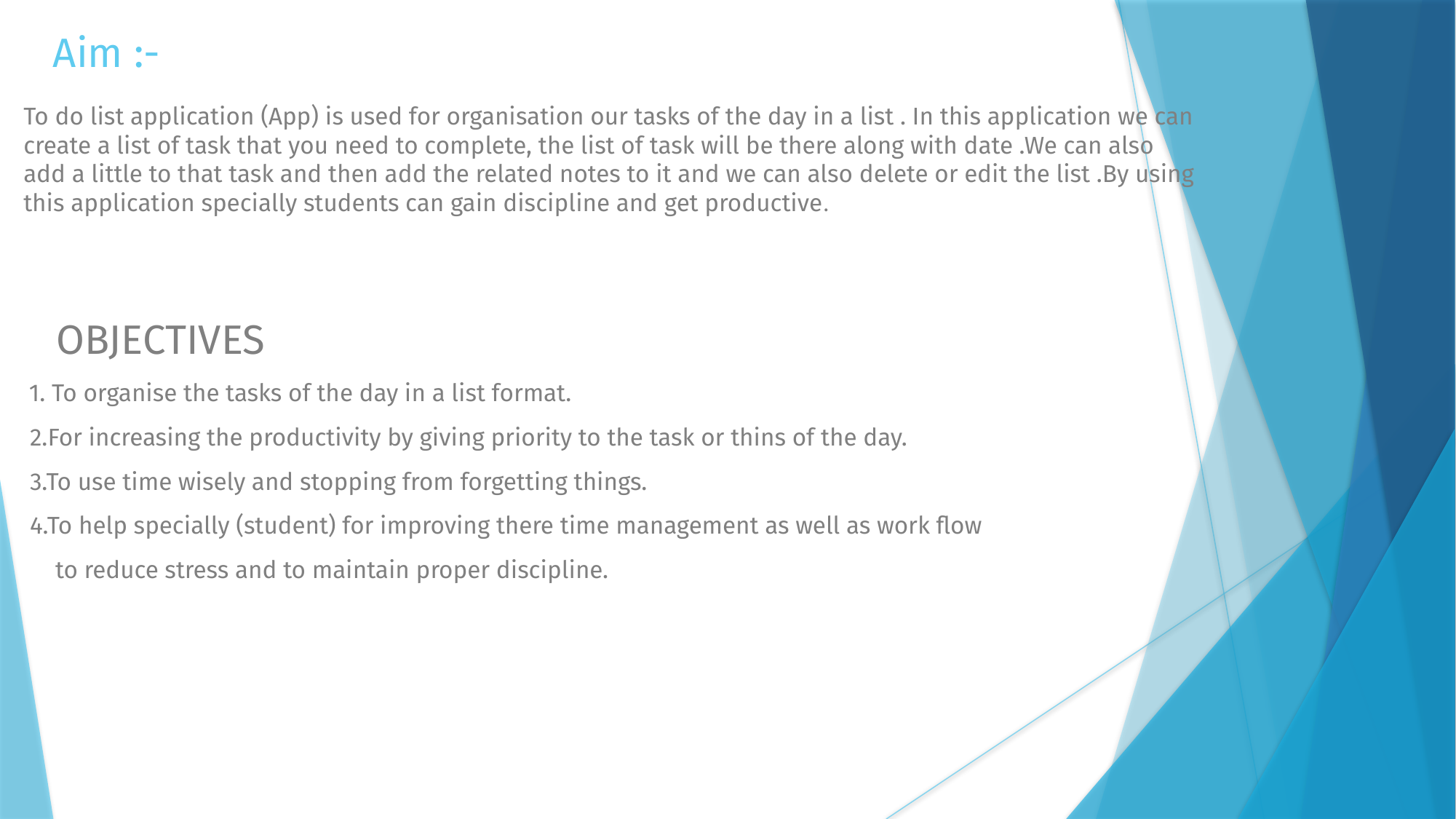

# Aim :-
To do list application (App) is used for organisation our tasks of the day in a list . In this application we can create a list of task that you need to complete, the list of task will be there along with date .We can also add a little to that task and then add the related notes to it and we can also delete or edit the list .By using this application specially students can gain discipline and get productive.

   OBJECTIVES
 1. To organise the tasks of the day in a list format.
 2.For increasing the productivity by giving priority to the task or thins of the day.
 3.To use time wisely and stopping from forgetting things.
 4.To help specially (student) for improving there time management as well as work flow
     to reduce stress and to maintain proper discipline.